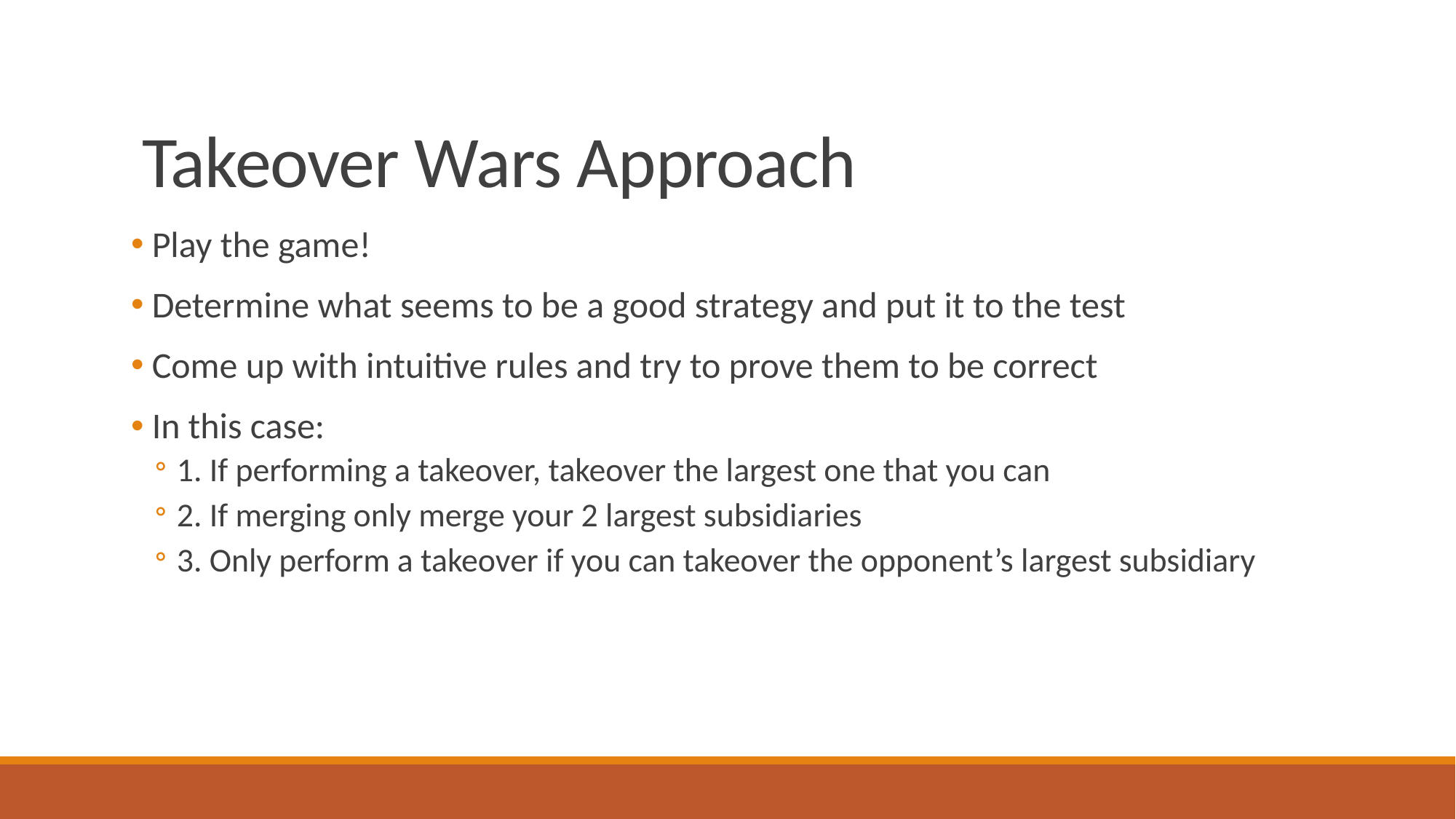

# Takeover Wars Approach
 Play the game!
 Determine what seems to be a good strategy and put it to the test
 Come up with intuitive rules and try to prove them to be correct
 In this case:
1. If performing a takeover, takeover the largest one that you can
2. If merging only merge your 2 largest subsidiaries
3. Only perform a takeover if you can takeover the opponent’s largest subsidiary